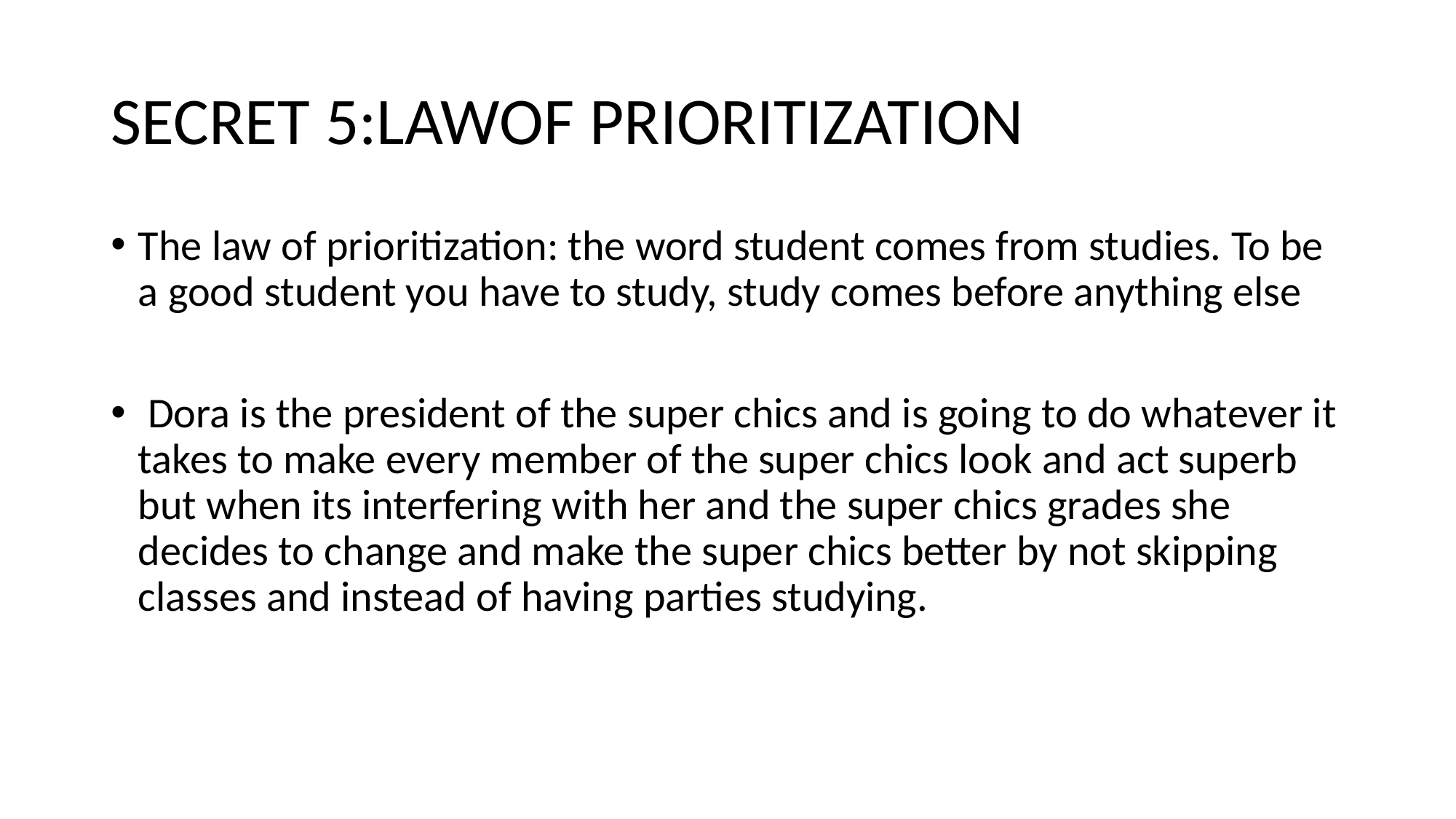

# SECRET 5:LAWOF PRIORITIZATION
The law of prioritization: the word student comes from studies. To be a good student you have to study, study comes before anything else

 Dora is the president of the super chics and is going to do whatever it takes to make every member of the super chics look and act superb but when its interfering with her and the super chics grades she decides to change and make the super chics better by not skipping classes and instead of having parties studying.